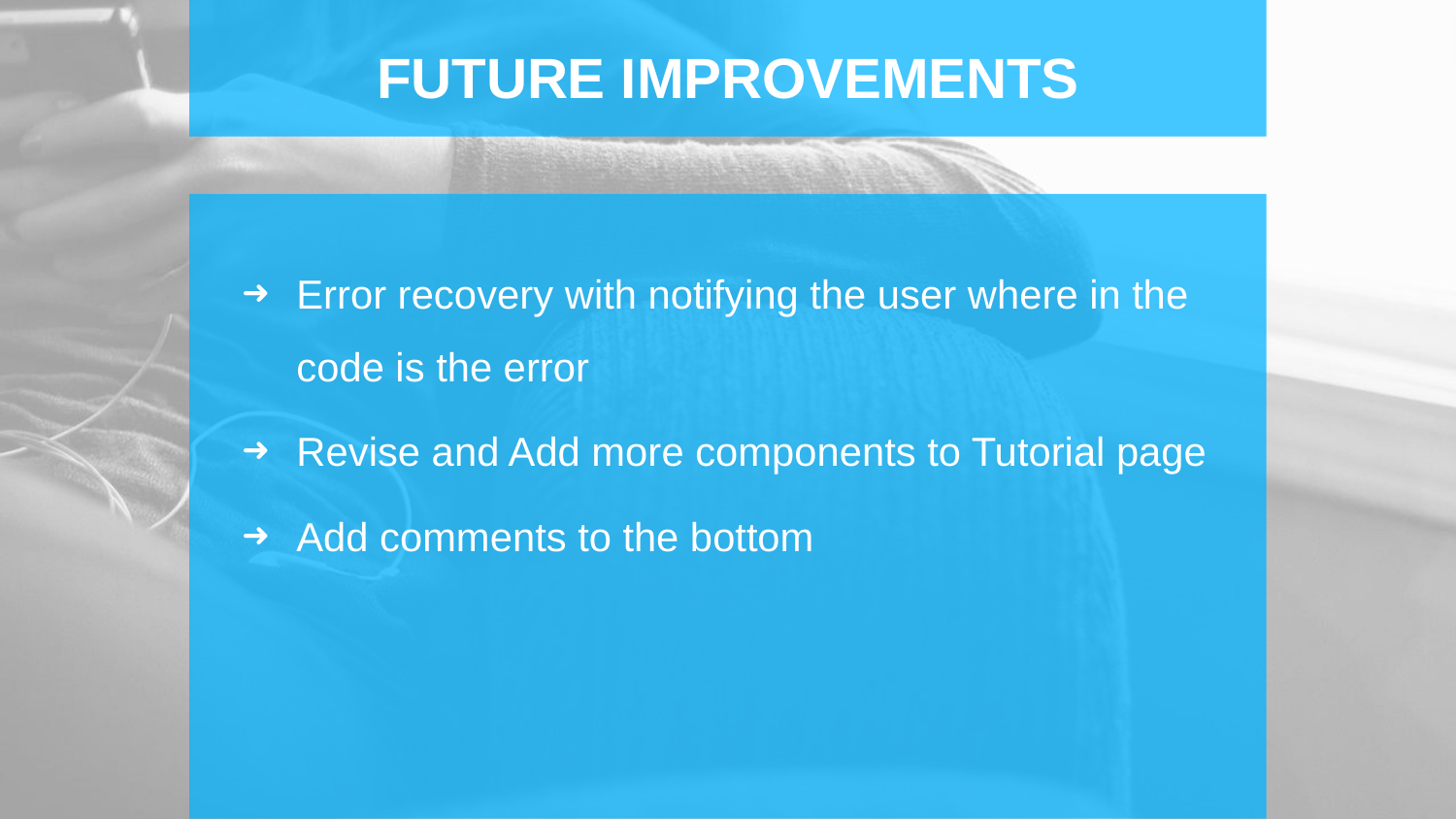

# FUTURE IMPROVEMENTS

Error recovery with notifying the user where in the code is the error
Revise and Add more components to Tutorial page
Add comments to the bottom